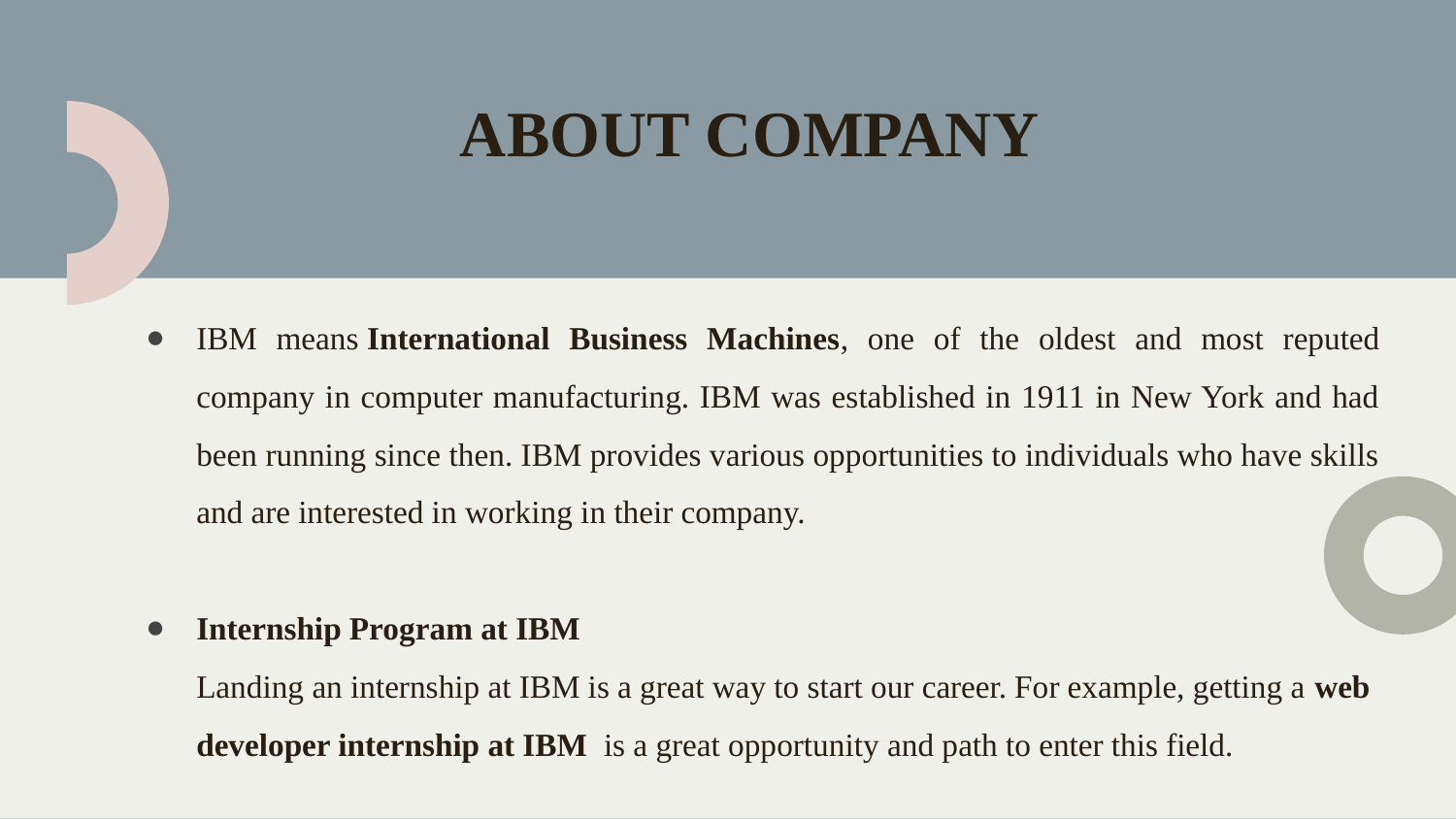

# ABOUT COMPANY

IBM means International Business Machines, one of the oldest and most reputed company in computer manufacturing. IBM was established in 1911 in New York and had been running since then. IBM provides various opportunities to individuals who have skills and are interested in working in their company.

Internship Program at IBM
Landing an internship at IBM is a great way to start our career. For example, getting a web developer internship at IBM  is a great opportunity and path to enter this field.